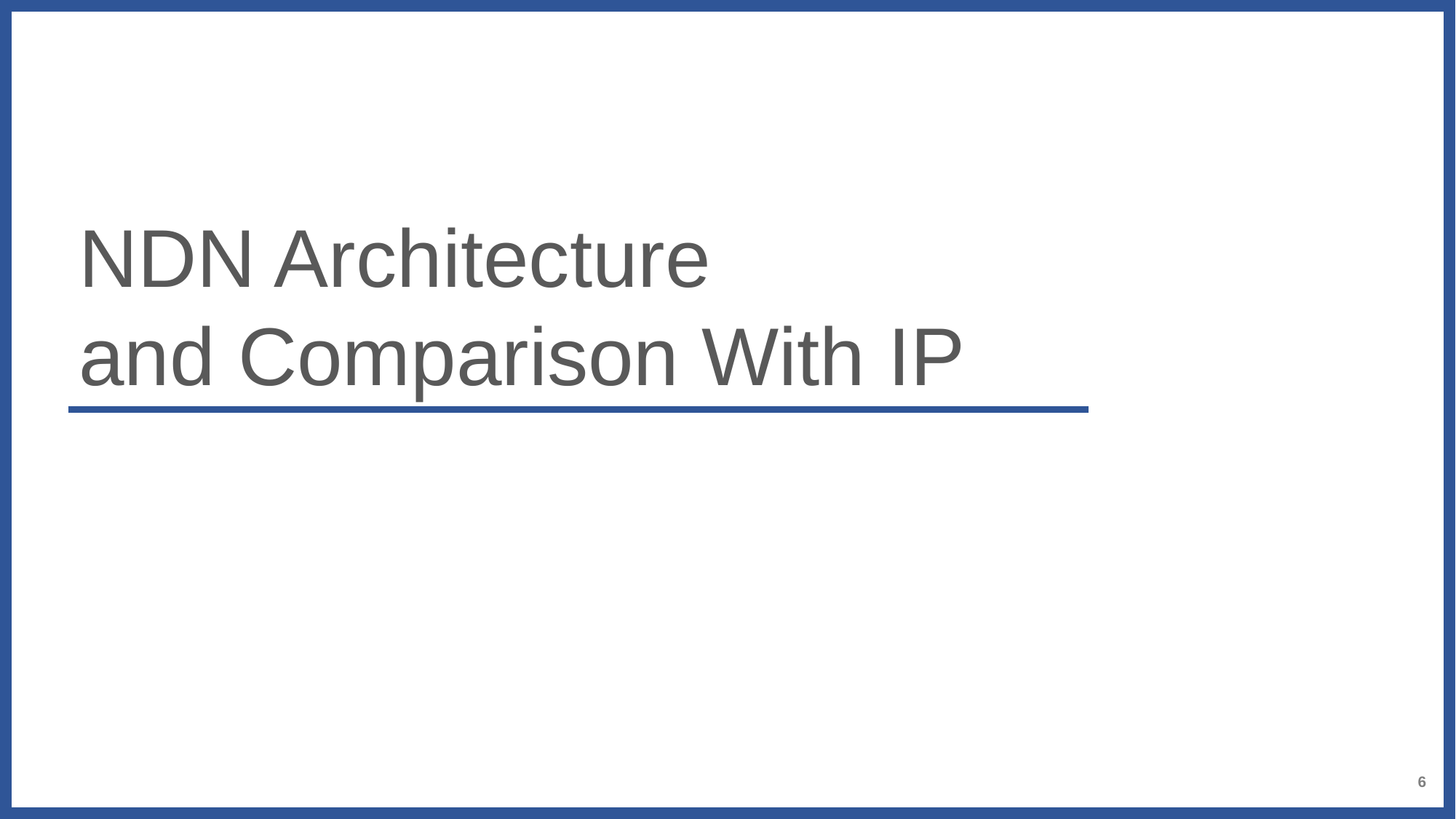

NDN Architecture
and Comparison With IP
6